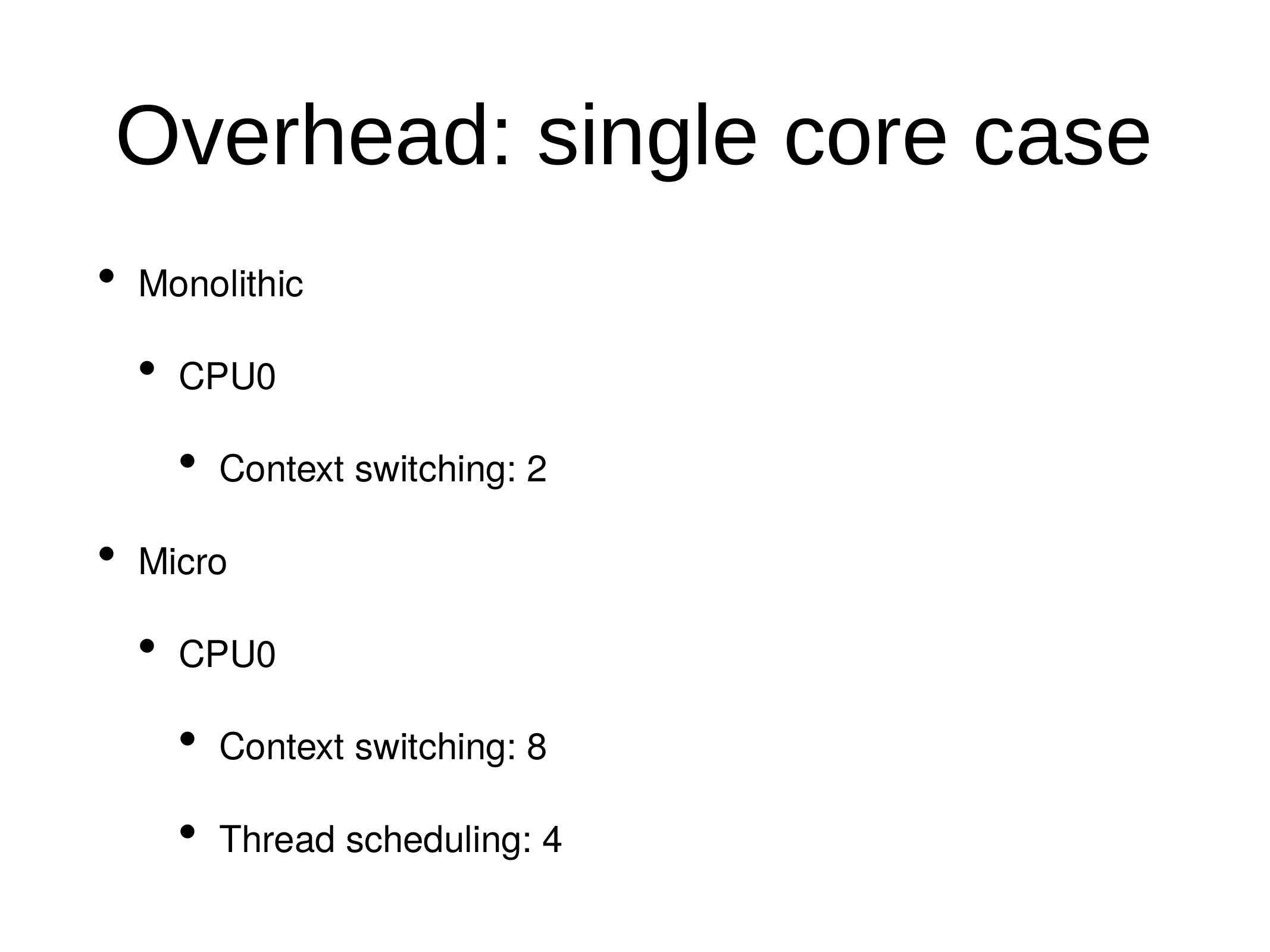

# Overhead: single core case
Monolithic
CPU0
Context switching: 2
Micro
CPU0
Context switching: 8
Thread scheduling: 4